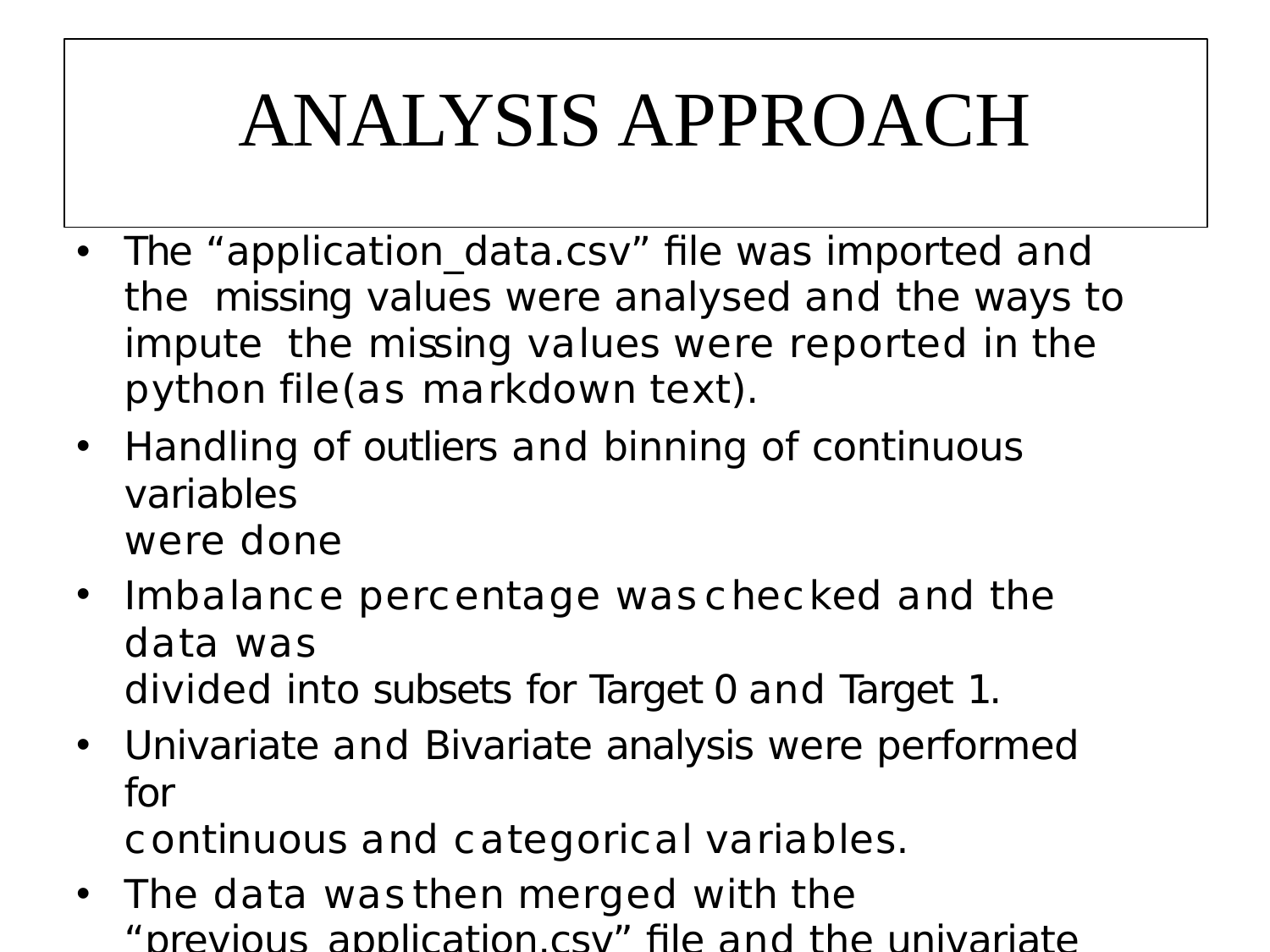

# ANALYSIS APPROACH
The “application_data.csv” file was imported and the  missing values were analysed and the ways to impute  the missing values were reported in the python file(as  markdown text).
Handling of outliers and binning of continuous variables
were done
Imbalance percentage was checked and the data was
divided into subsets for Target 0 and Target 1.
Univariate and Bivariate analysis were performed for
continuous and categorical variables.
The data was then merged with the
“previous_application.csv” file and the univariate and  bivariate analysis were done for both Target 0 and  Target 1.